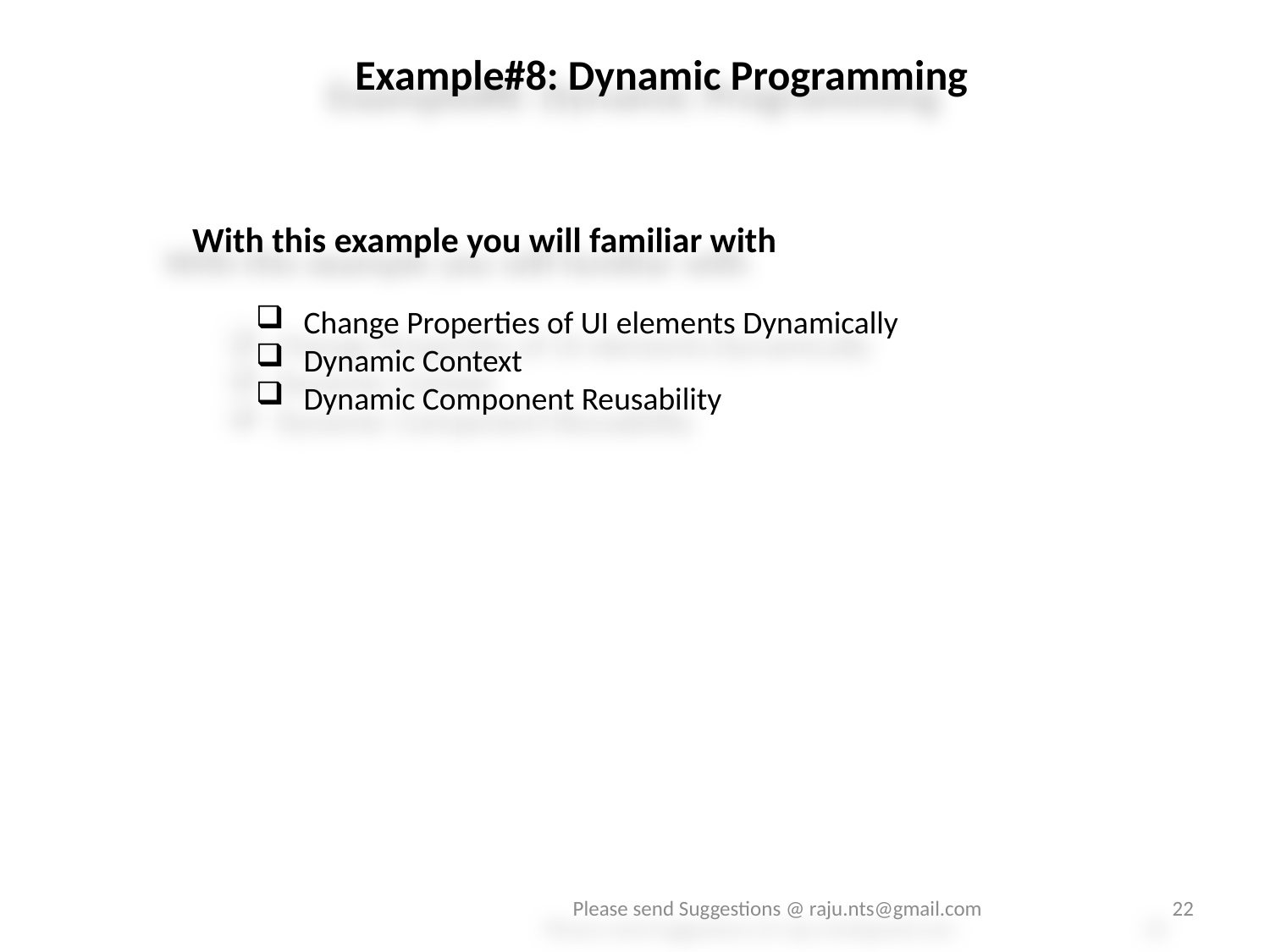

Example#8: Dynamic Programming
With this example you will familiar with

Change Properties of UI elements Dynamically
Dynamic Context
Dynamic Component Reusability

Please send Suggestions @ raju.nts@gmail.com
22